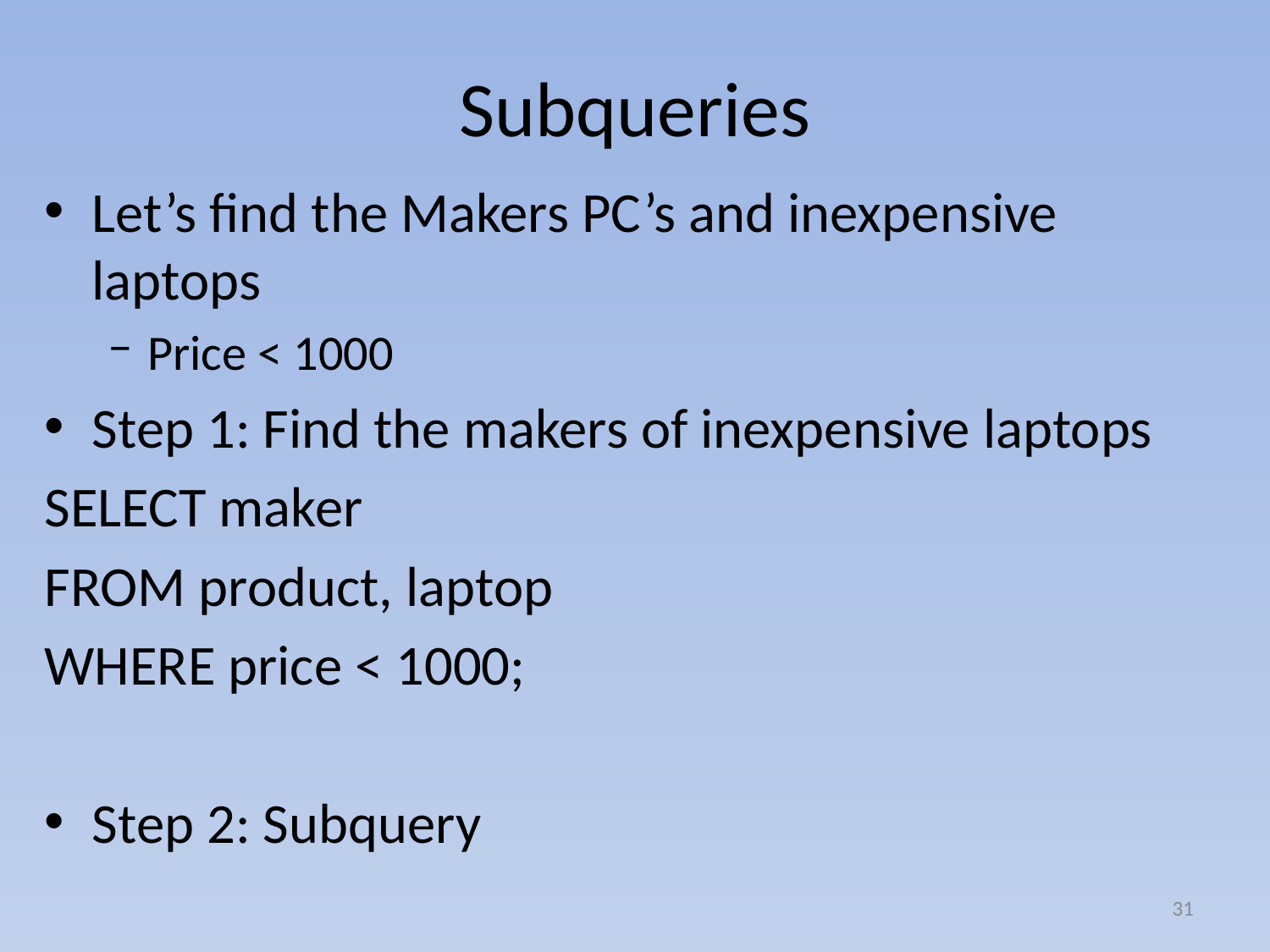

# Subqueries
Let’s find the Makers PC’s and inexpensive laptops
Price < 1000
Step 1: Find the makers of inexpensive laptops
SELECT maker
FROM product, laptop
WHERE price < 1000;

Step 2: Subquery

31